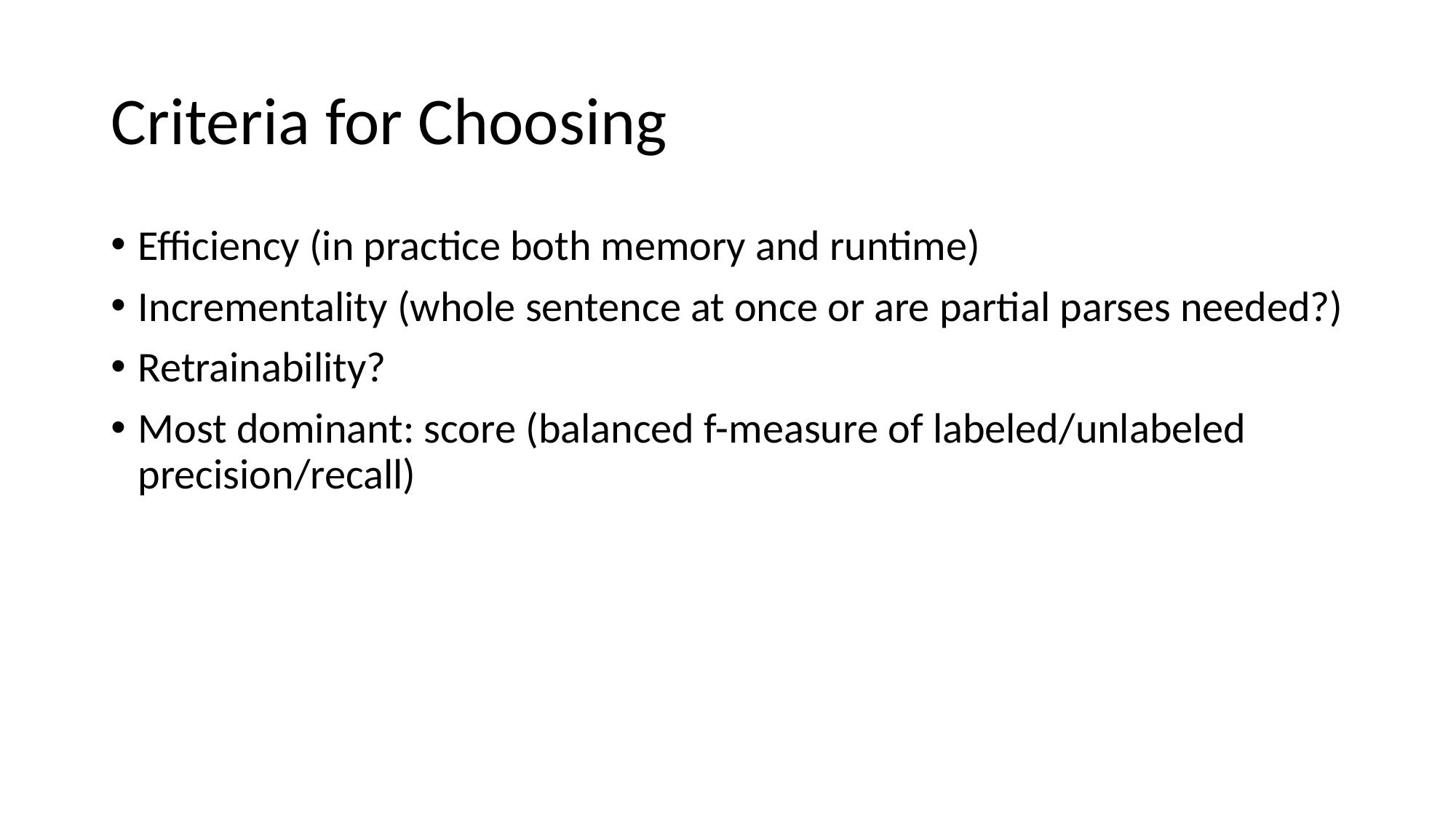

# Criteria for Choosing
Efficiency (in practice both memory and runtime)
Incrementality (whole sentence at once or are partial parses needed?)
Retrainability?
Most dominant: score (balanced f-measure of labeled/unlabeled precision/recall)